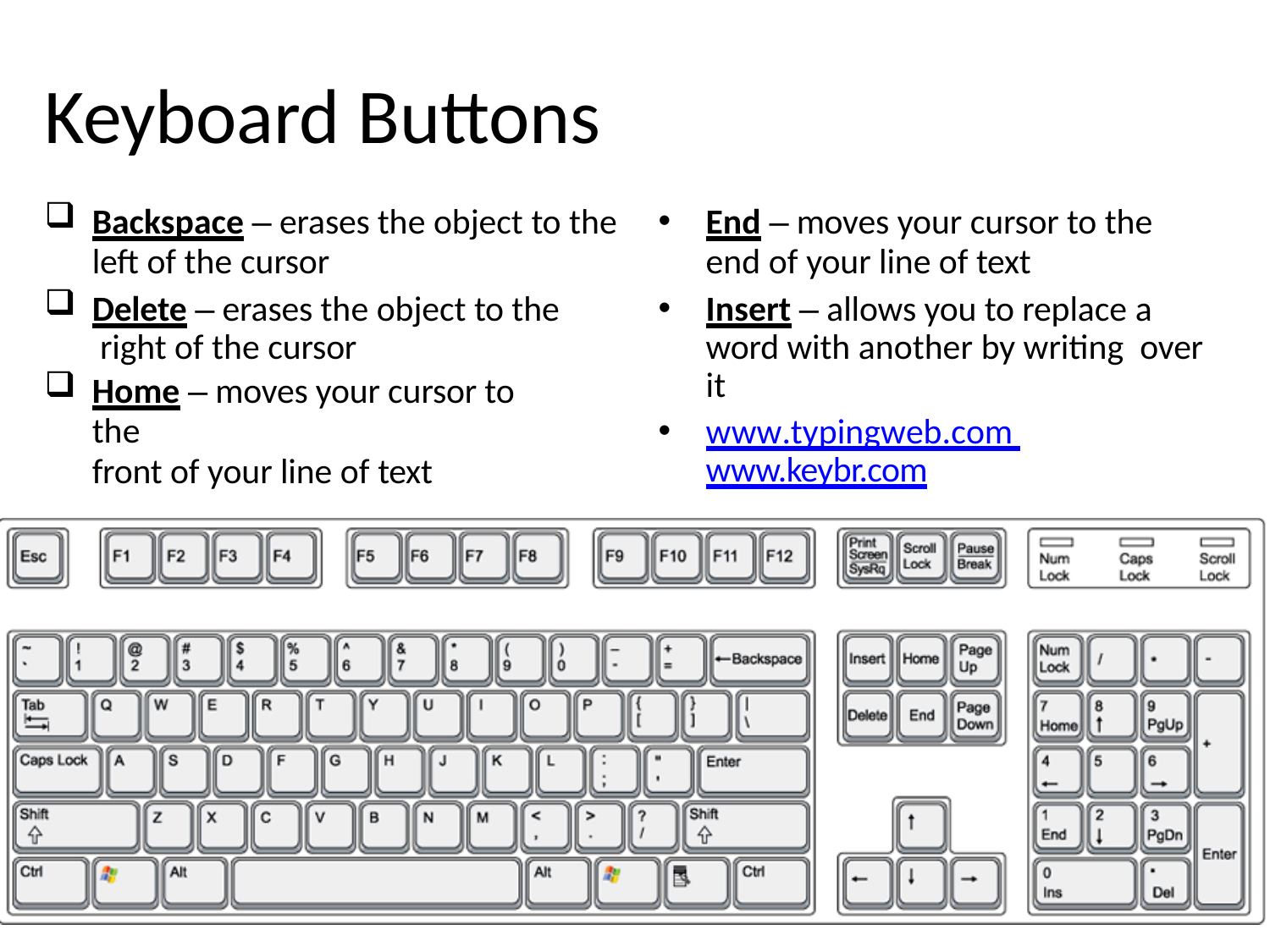

# Keyboard Buttons
Backspace – erases the object to the
left of the cursor
Delete – erases the object to the  right of the cursor
Home – moves your cursor to the
front of your line of text
End – moves your cursor to the
end of your line of text
Insert – allows you to replace a  word with another by writing  over it
www.typingweb.com  www.keybr.com

By Angela Moore